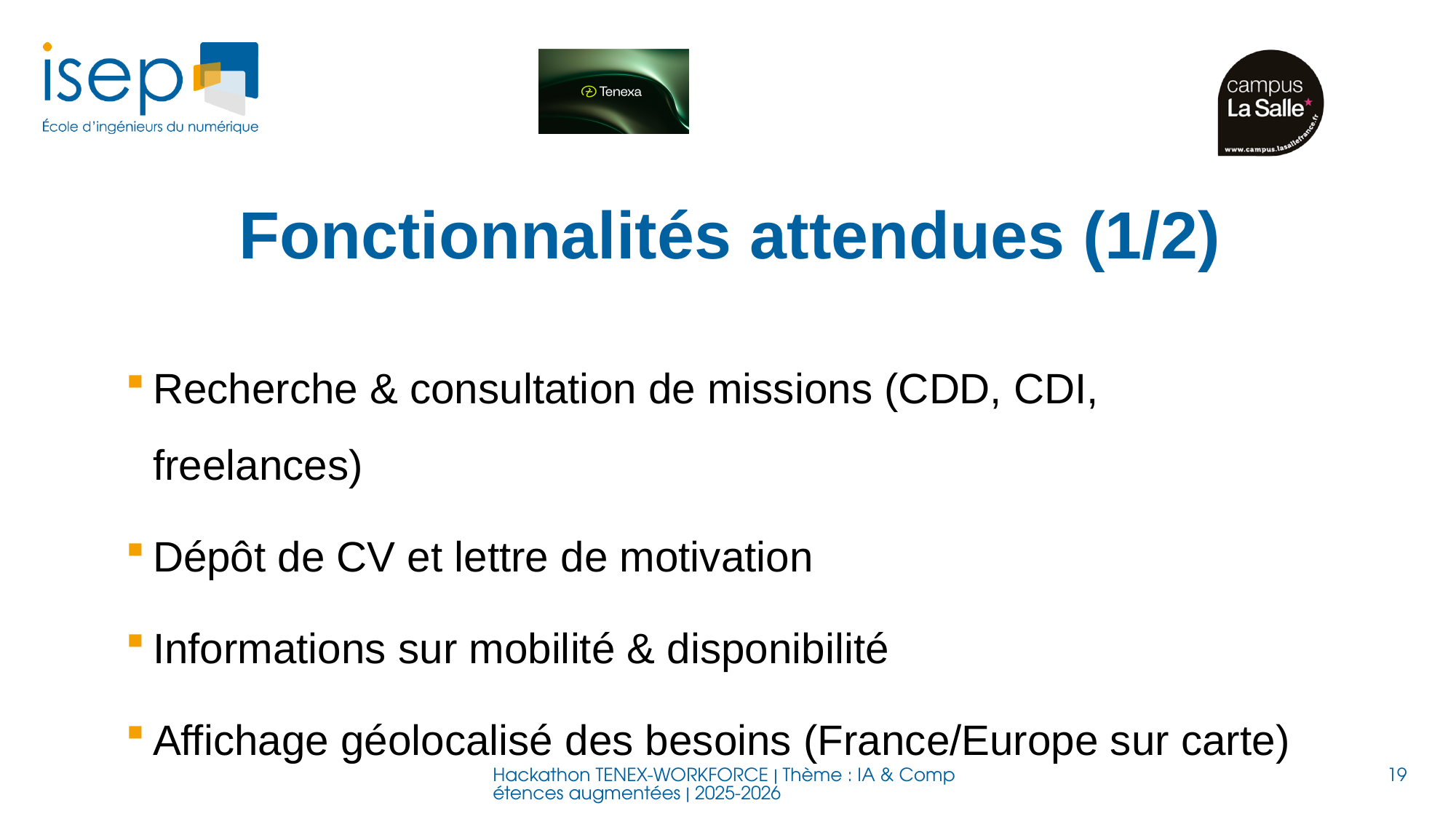

# Fonctionnalités attendues (1/2)
Recherche & consultation de missions (CDD, CDI, freelances)
Dépôt de CV et lettre de motivation
Informations sur mobilité & disponibilité
Affichage géolocalisé des besoins (France/Europe sur carte)

Hackathon TENEX-WORKFORCE | Thème : IA & Compétences augmentées | 2025-2026
19